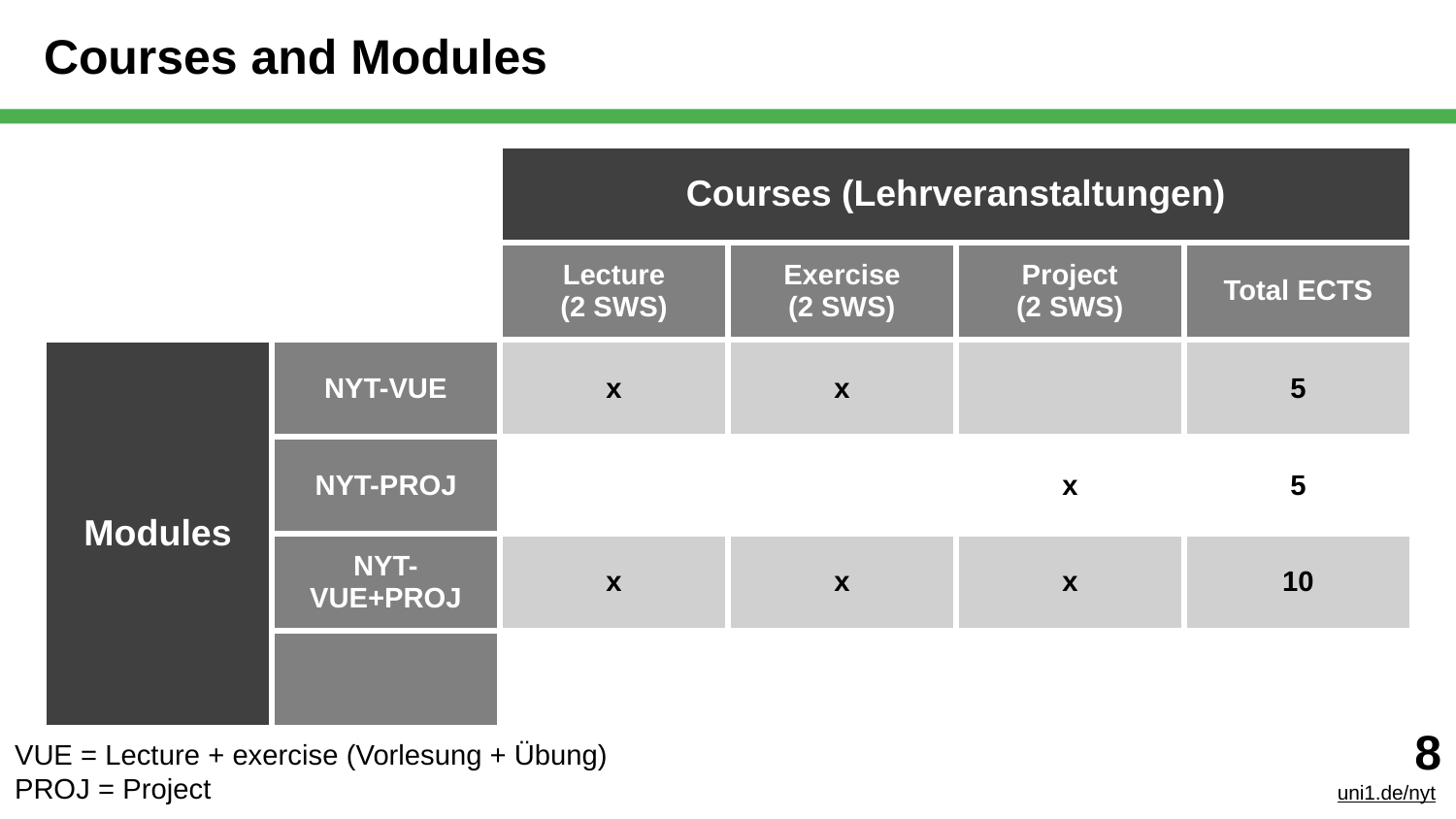

# Courses and Modules
|  |  | Courses (Lehrveranstaltungen) |  |  |  |
| --- | --- | --- | --- | --- | --- |
|  |  | Lecture (2 SWS) | Exercise (2 SWS) | Project (2 SWS) | Total ECTS |
| Modules | NYT-VUE | x | x |  | 5 |
|  | NYT-PROJ |  |  | x | 5 |
|  | NYT- VUE+PROJ | x | x | x | 10 |
|  |  |  |  |  |  |
8
uni1.de/nyt
VUE = Lecture + exercise (Vorlesung + Übung)
PROJ = Project